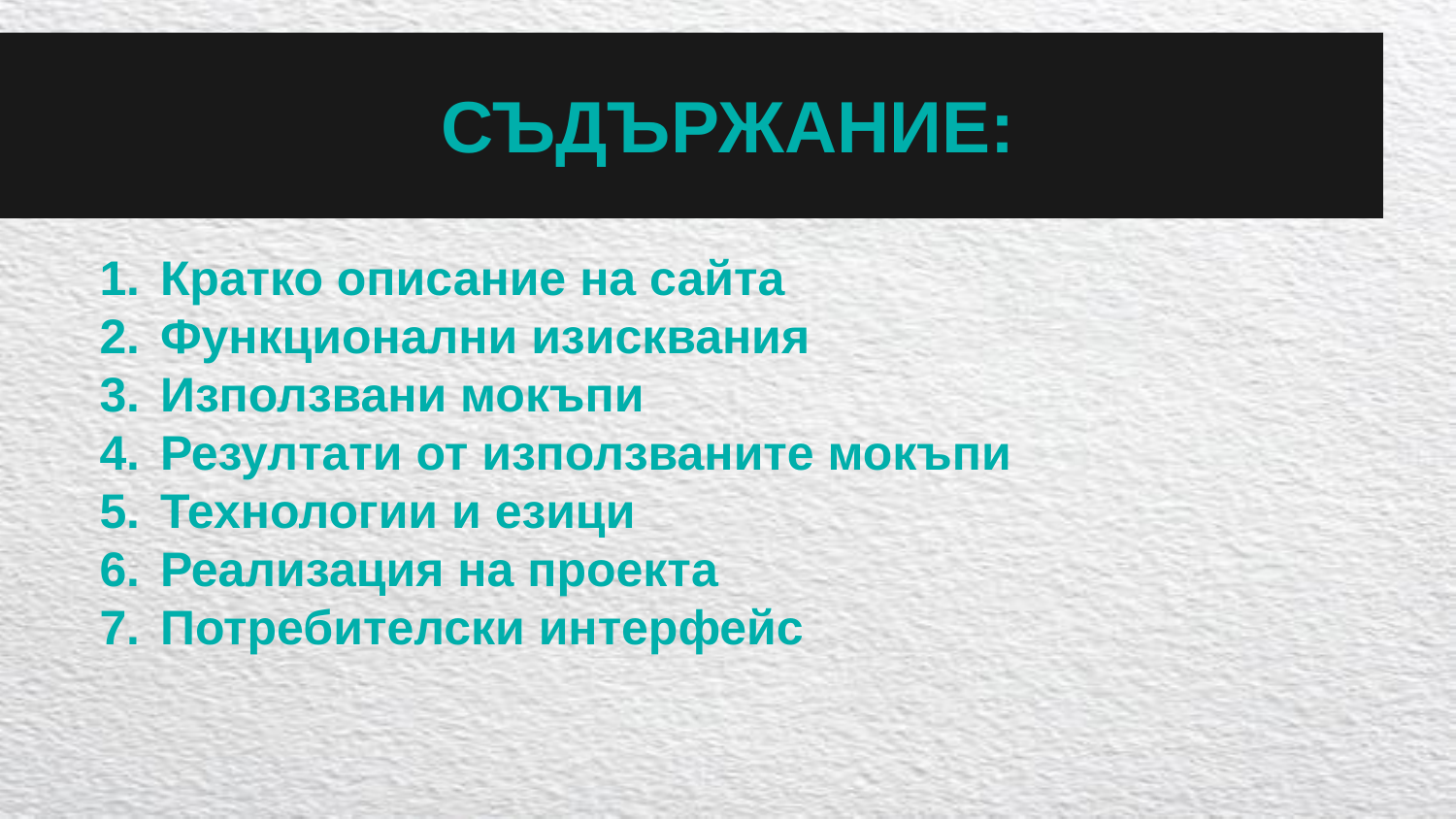

# СЪДЪРЖАНИЕ:
Кратко описание на сайта
Функционални изисквания
Използвани мокъпи
Резултати от използваните мокъпи
Технологии и езици
Реализация на проекта
Потребителски интерфейс